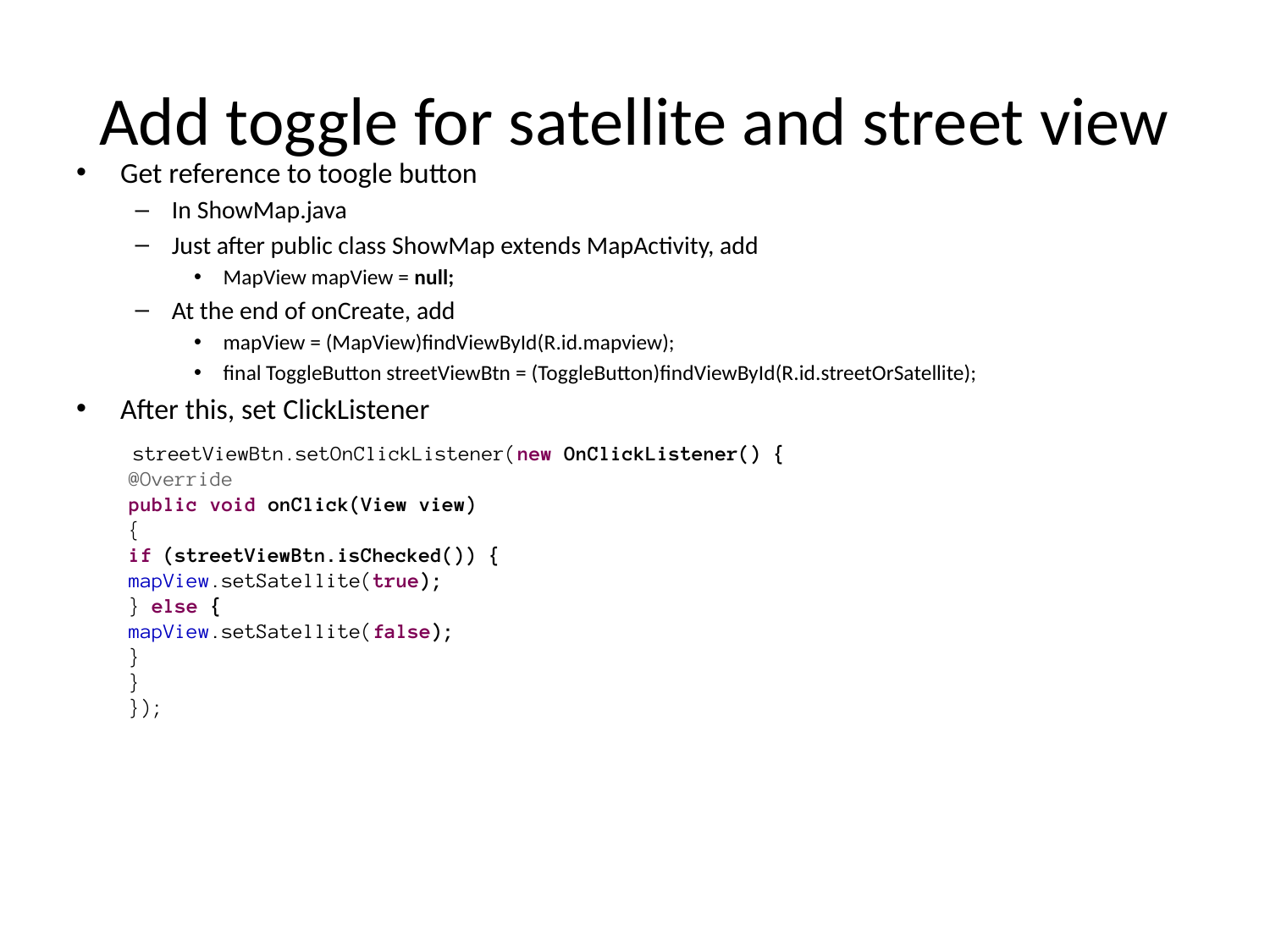

# Add toggle for satellite and street view
Get reference to toogle button
In ShowMap.java
Just after public class ShowMap extends MapActivity, add
MapView mapView = null;
At the end of onCreate, add
mapView = (MapView)findViewById(R.id.mapview);
final ToggleButton streetViewBtn = (ToggleButton)findViewById(R.id.streetOrSatellite);
After this, set ClickListener
 streetViewBtn.setOnClickListener(new OnClickListener() {
@Override
public void onClick(View view)
{
if (streetViewBtn.isChecked()) {
mapView.setSatellite(true);
} else {
mapView.setSatellite(false);
}
}
});